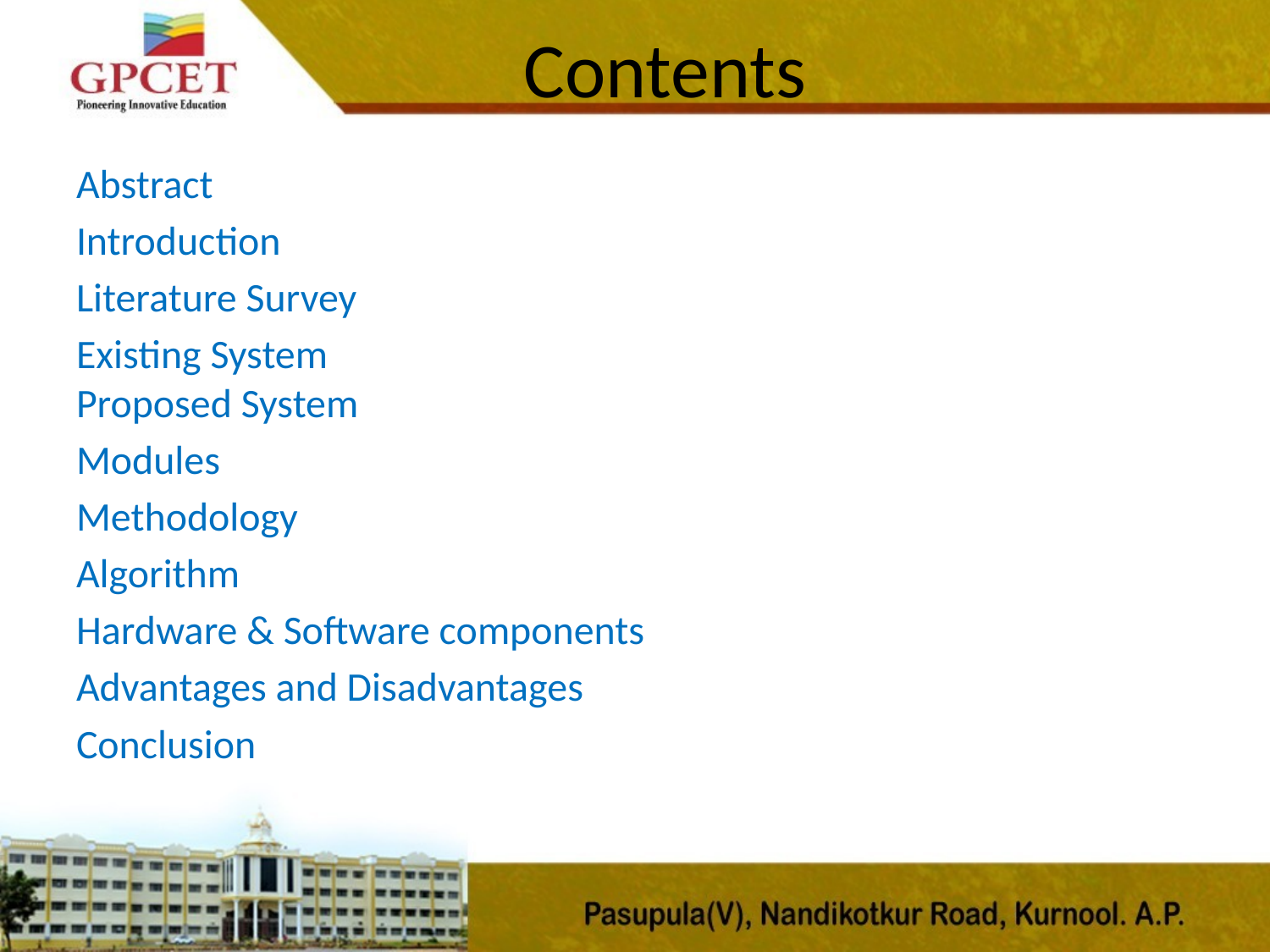

# Contents
Abstract
Introduction
Literature Survey
Existing System
Proposed System
Modules
Methodology
Algorithm
Hardware & Software components
Advantages and Disadvantages
Conclusion